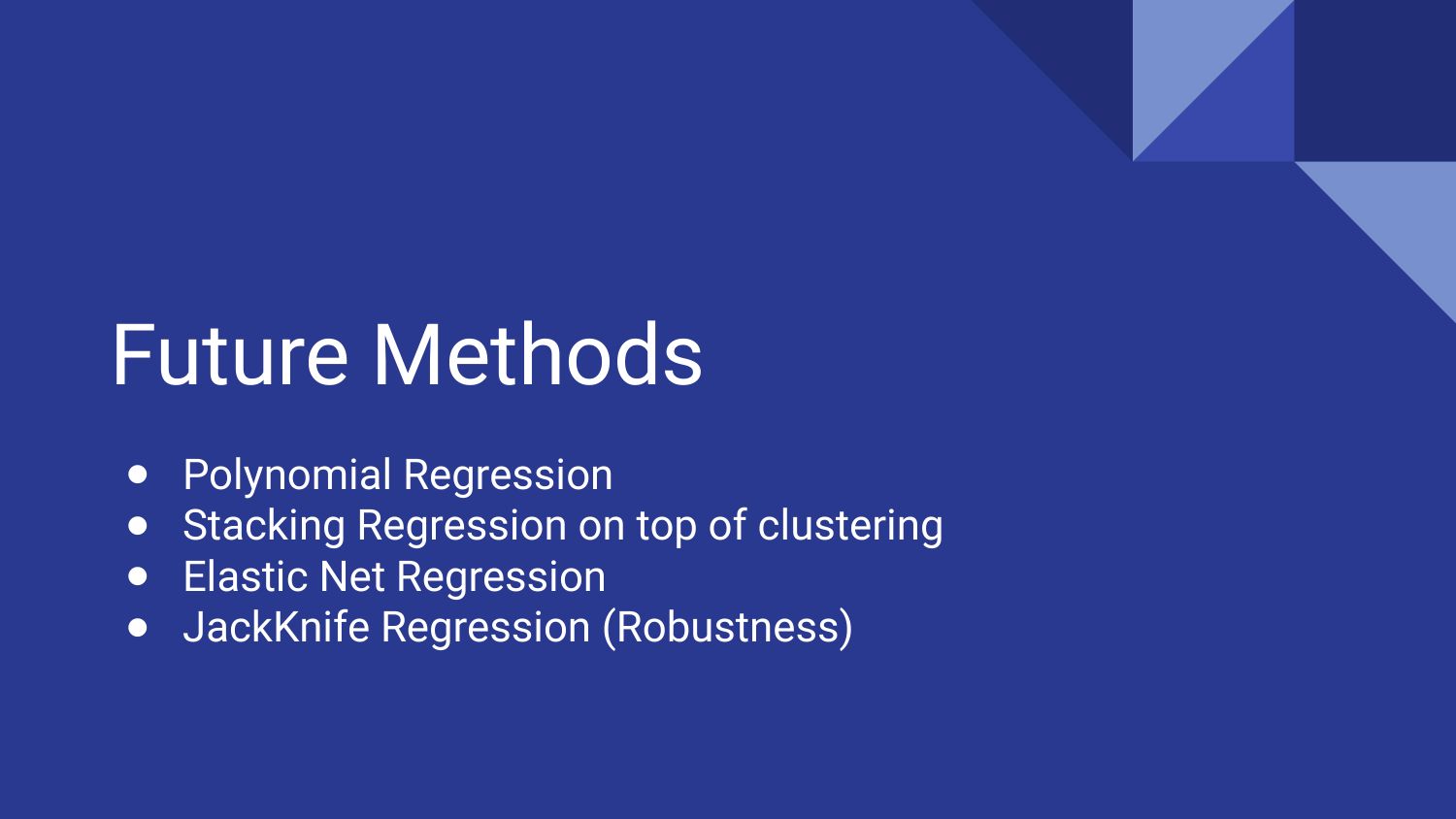

# Future Methods
Polynomial Regression
Stacking Regression on top of clustering
Elastic Net Regression
JackKnife Regression (Robustness)